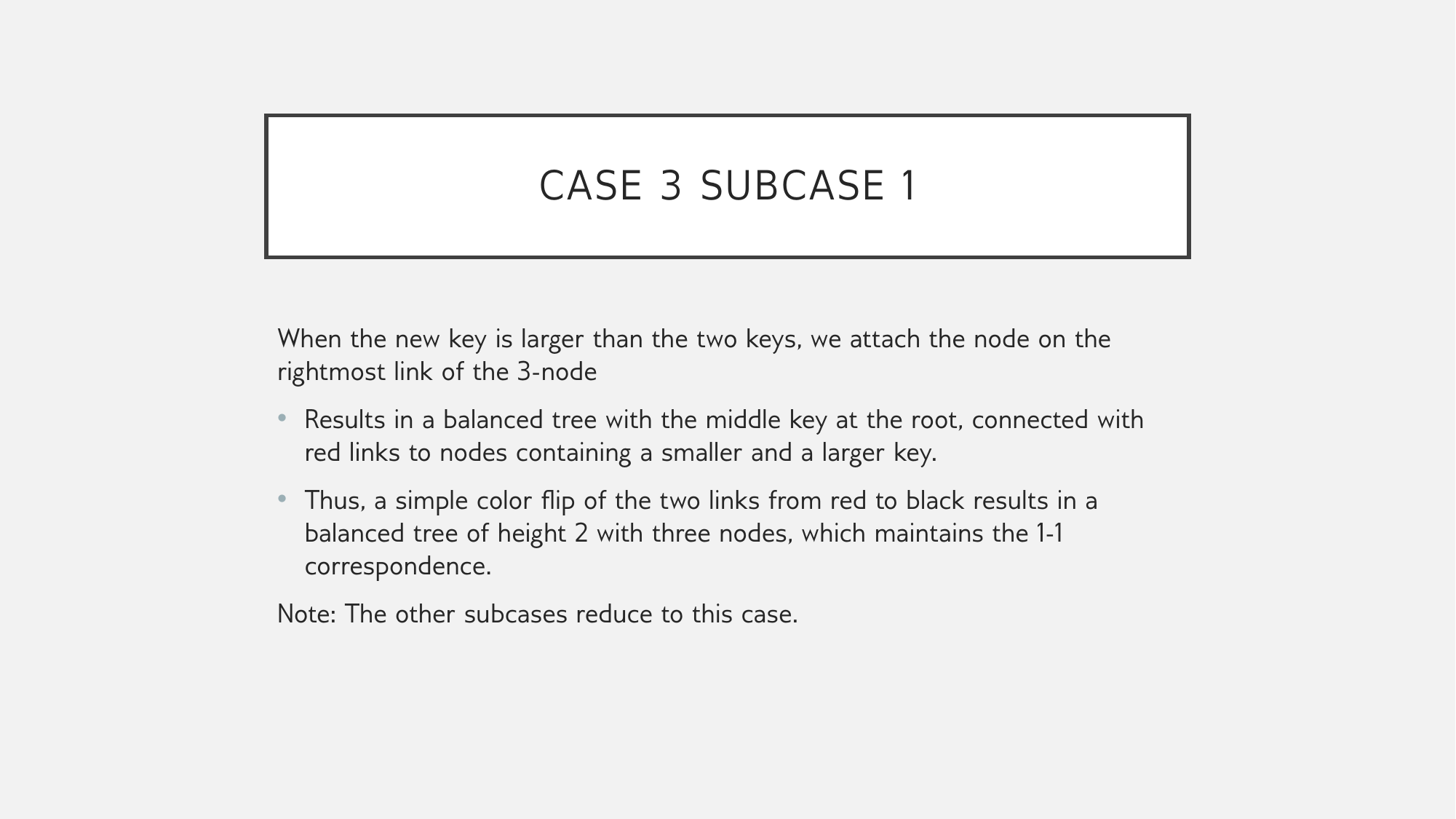

# Case 3 Subcase 1
When the new key is larger than the two keys, we attach the node on the rightmost link of the 3-node
Results in a balanced tree with the middle key at the root, connected with red links to nodes containing a smaller and a larger key.
Thus, a simple color flip of the two links from red to black results in a balanced tree of height 2 with three nodes, which maintains the 1-1 correspondence.
Note: The other subcases reduce to this case.